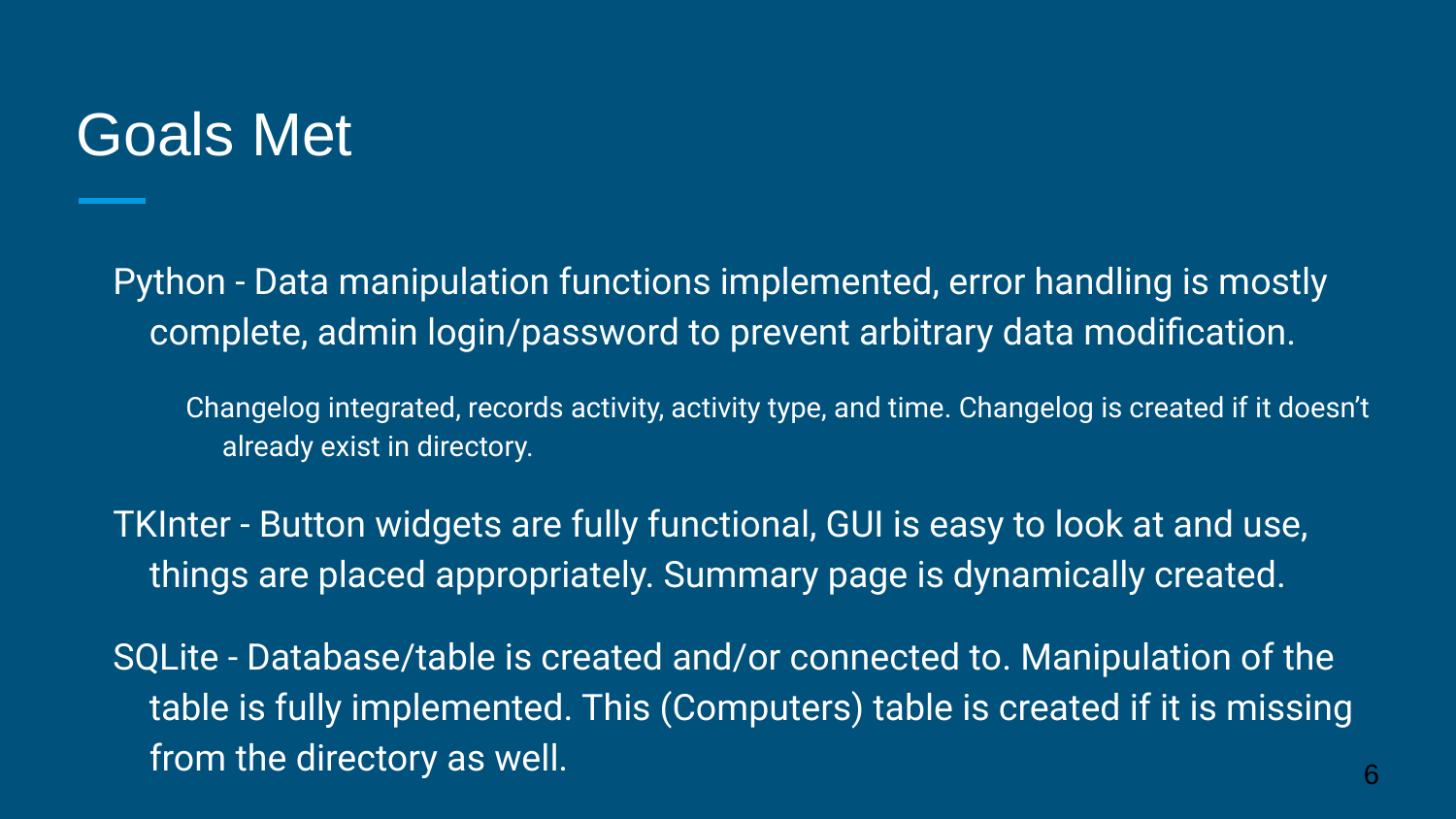

# Goals Met
Python - Data manipulation functions implemented, error handling is mostly complete, admin login/password to prevent arbitrary data modification.
Changelog integrated, records activity, activity type, and time. Changelog is created if it doesn’t already exist in directory.
TKInter - Button widgets are fully functional, GUI is easy to look at and use, things are placed appropriately. Summary page is dynamically created.
SQLite - Database/table is created and/or connected to. Manipulation of the table is fully implemented. This (Computers) table is created if it is missing from the directory as well.
6